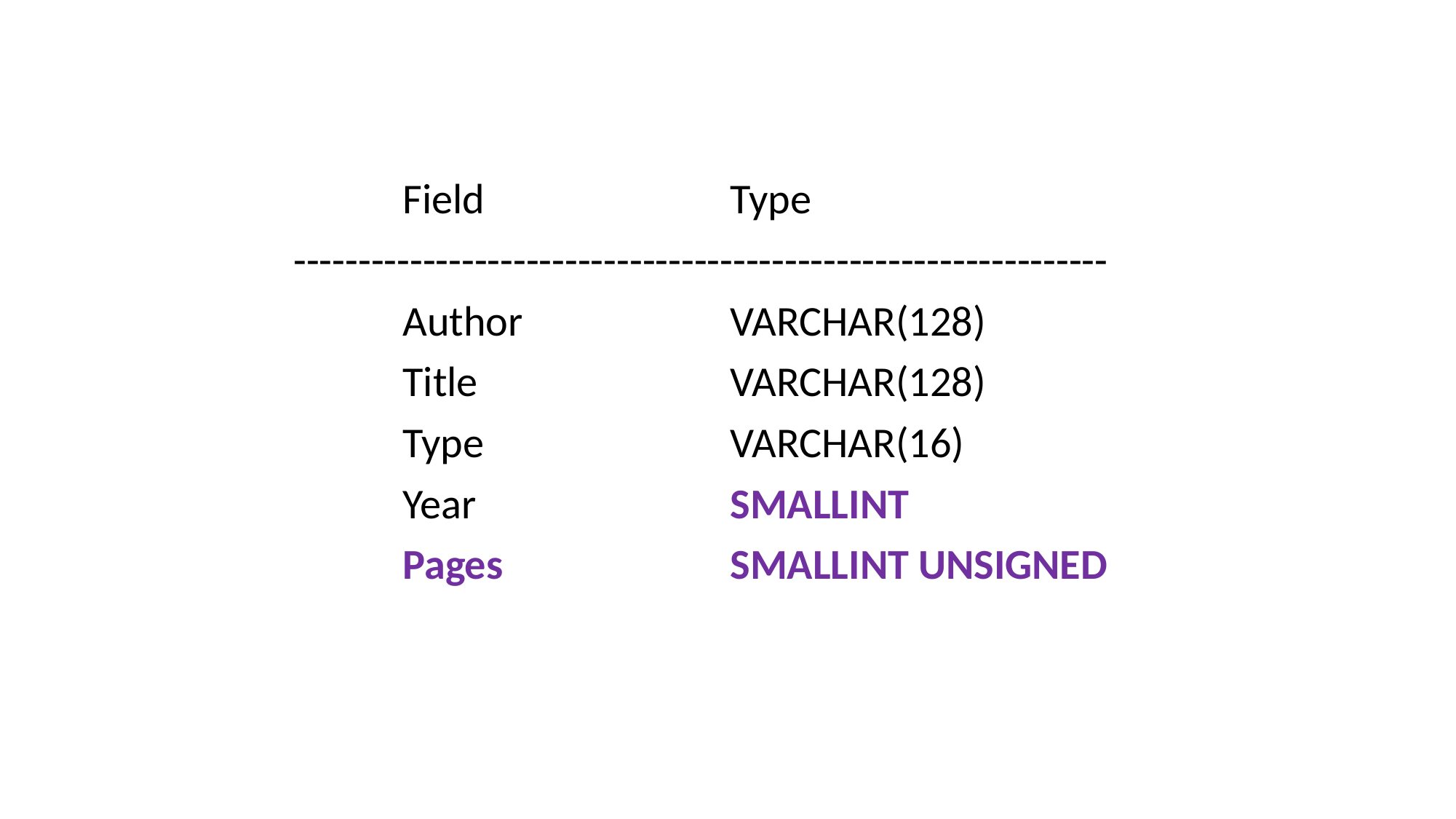

Field			Type
---------------------------------------------------------------
	Author		VARCHAR(128)
	Title			VARCHAR(128)
	Type			VARCHAR(16)
	Year			SMALLINT
	Pages 		SMALLINT UNSIGNED